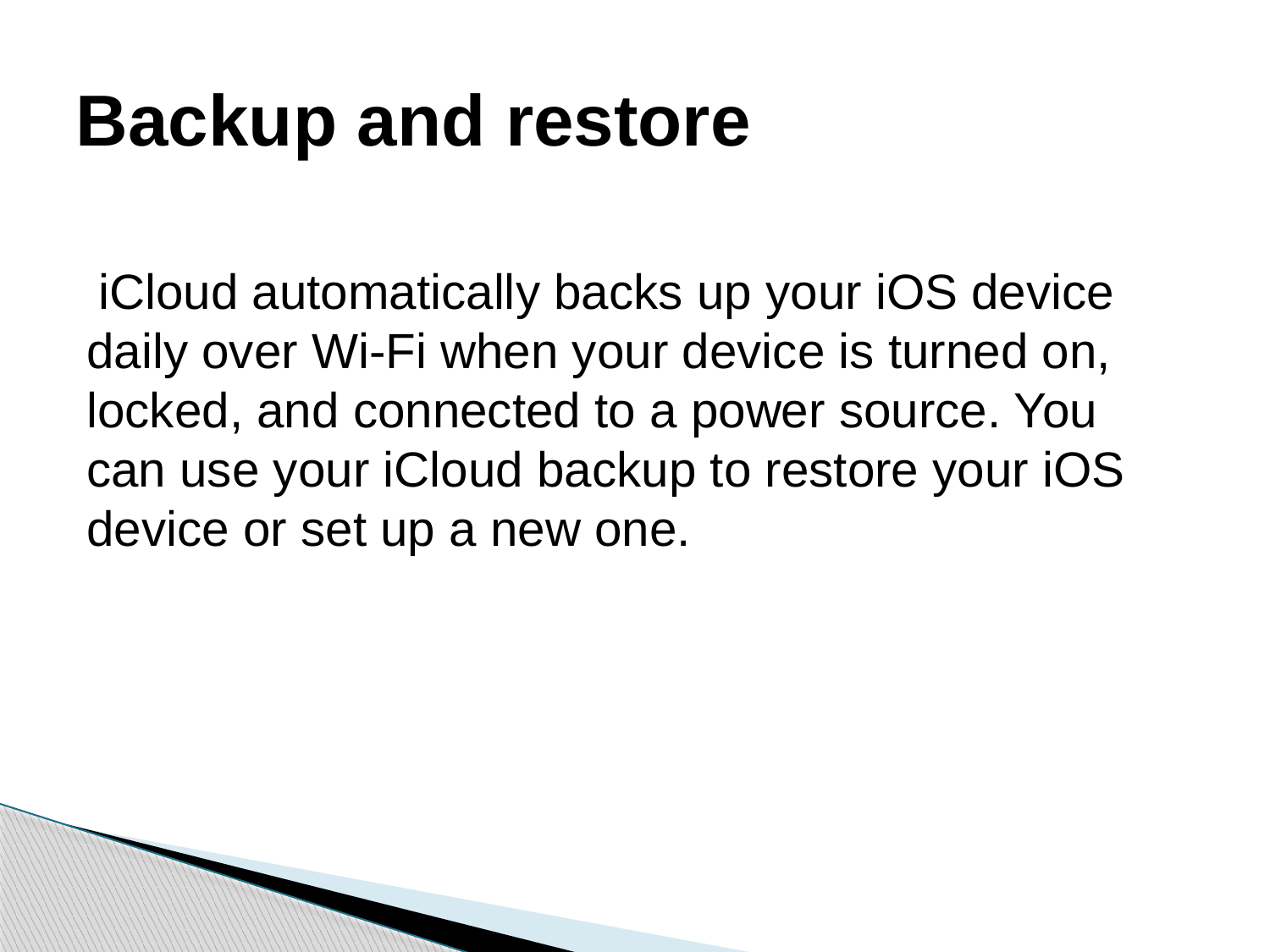

# Backup and restore
 iCloud automatically backs up your iOS device daily over Wi-Fi when your device is turned on, locked, and connected to a power source. You can use your iCloud backup to restore your iOS device or set up a new one.